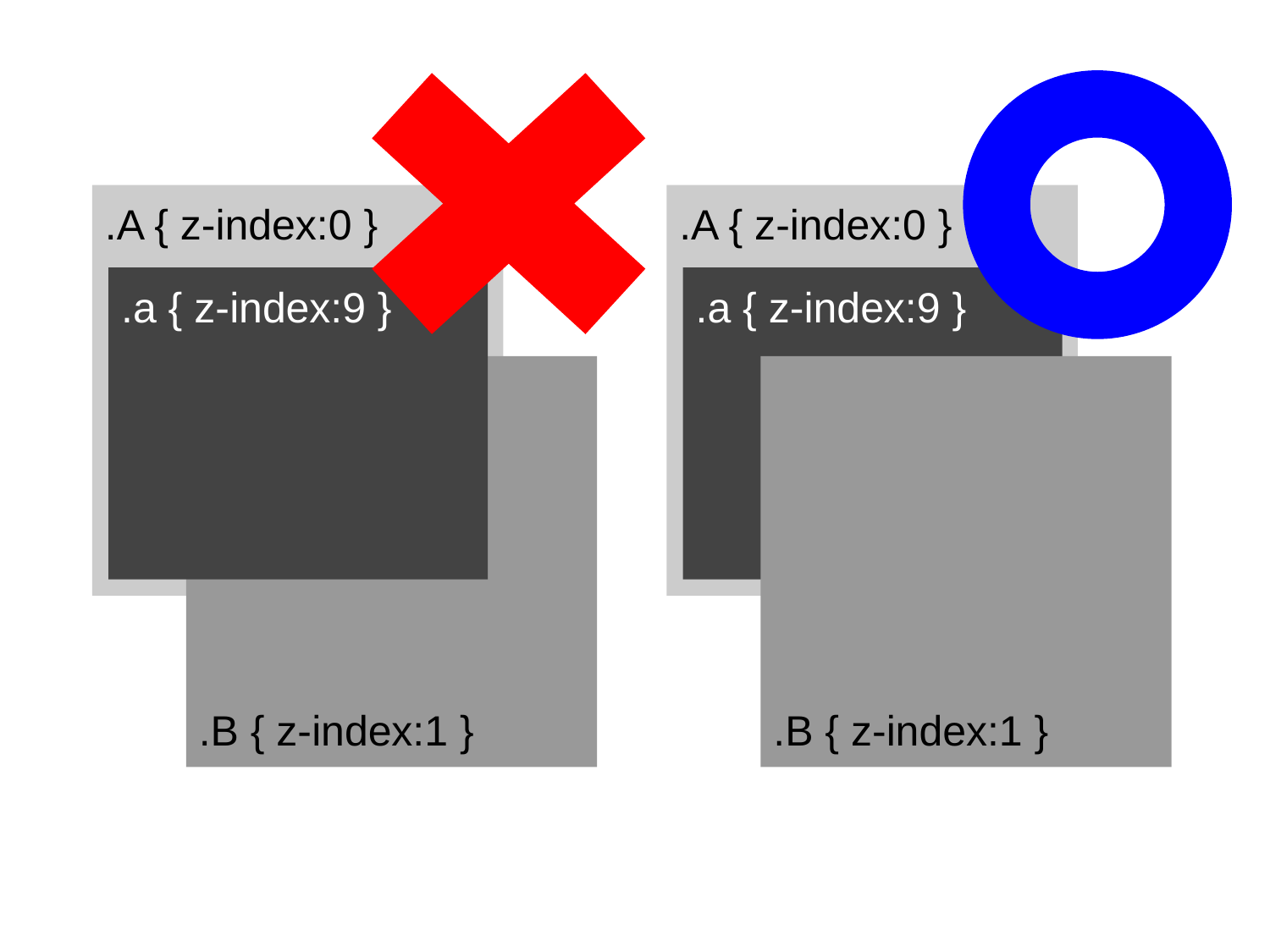

.A { z-index:0 }
.A { z-index:0 }
.a { z-index:9 }
.a { z-index:9 }
.B { z-index:1 }
.B { z-index:1 }